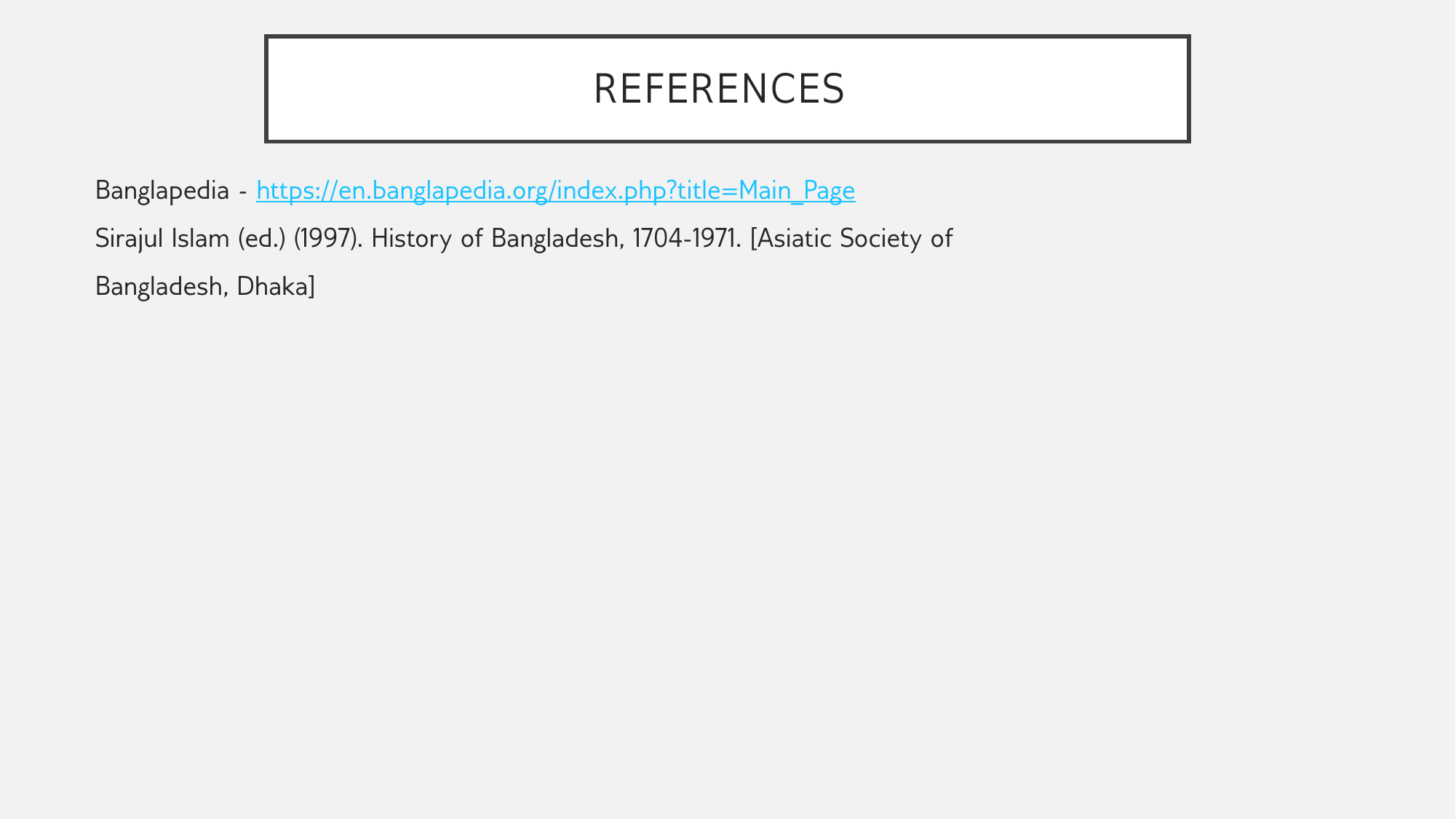

# References
Banglapedia - https://en.banglapedia.org/index.php?title=Main_Page
Sirajul Islam (ed.) (1997). History of Bangladesh, 1704-1971. [Asiatic Society of
Bangladesh, Dhaka]